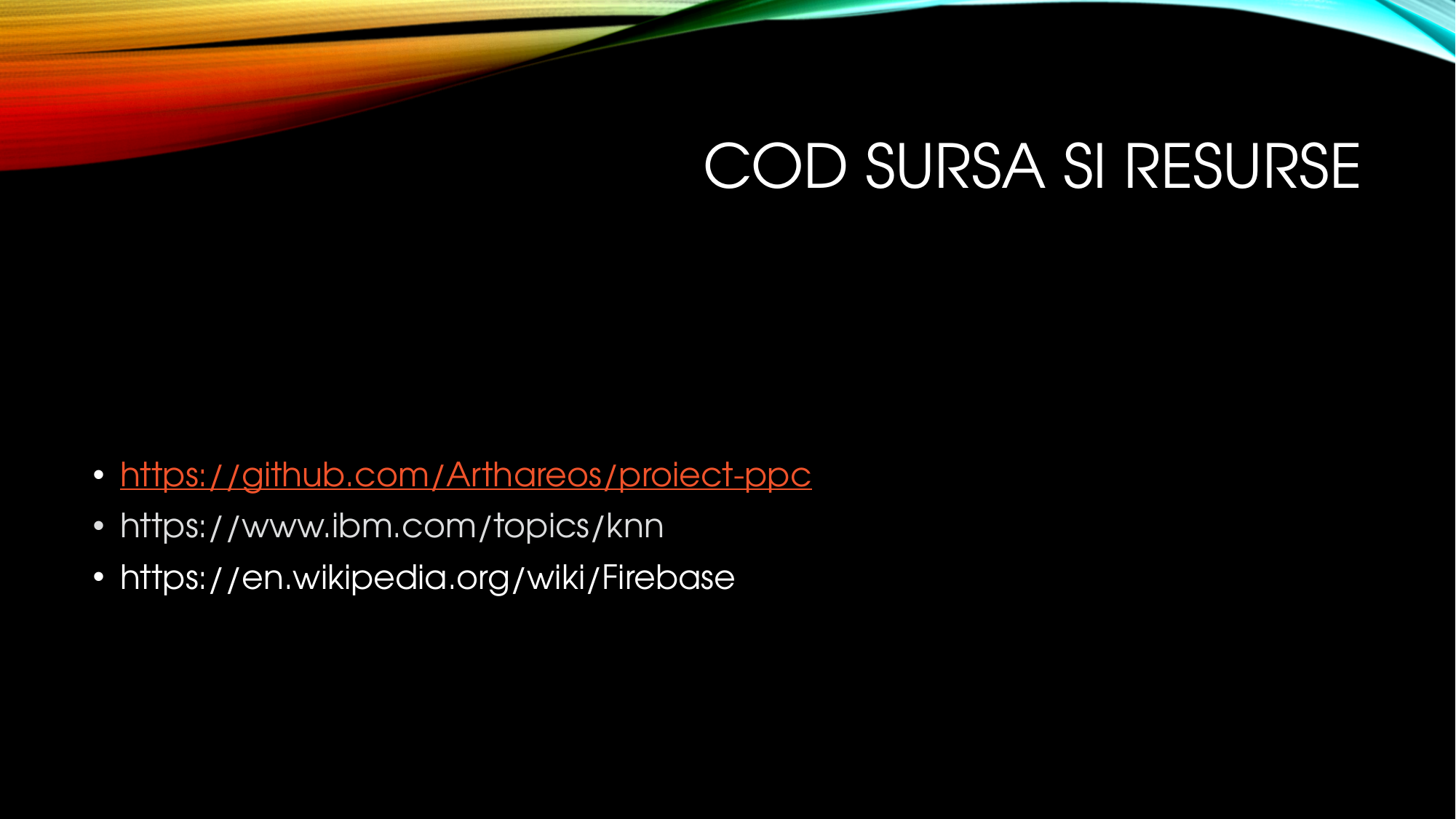

# Cod sursa si resurse

https://github.com/Arthareos/proiect-ppc
https://www.ibm.com/topics/knn
https://en.wikipedia.org/wiki/Firebase